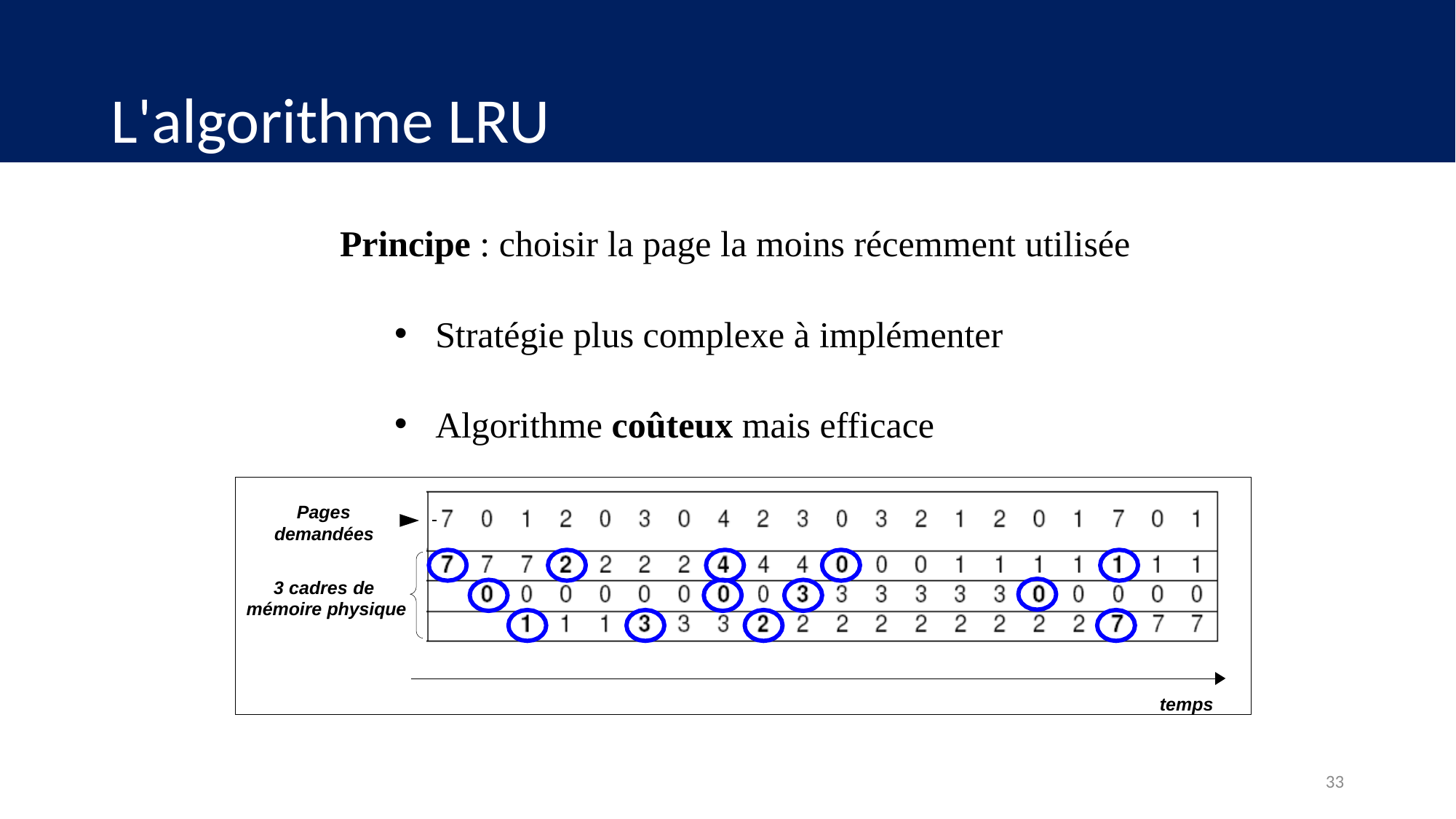

# L'algorithme LRU
Principe : choisir la page la moins récemment utilisée
Stratégie plus complexe à implémenter
Algorithme coûteux mais efficace

Pages
demandées

3 cadres de  mémoire physique

temps
33